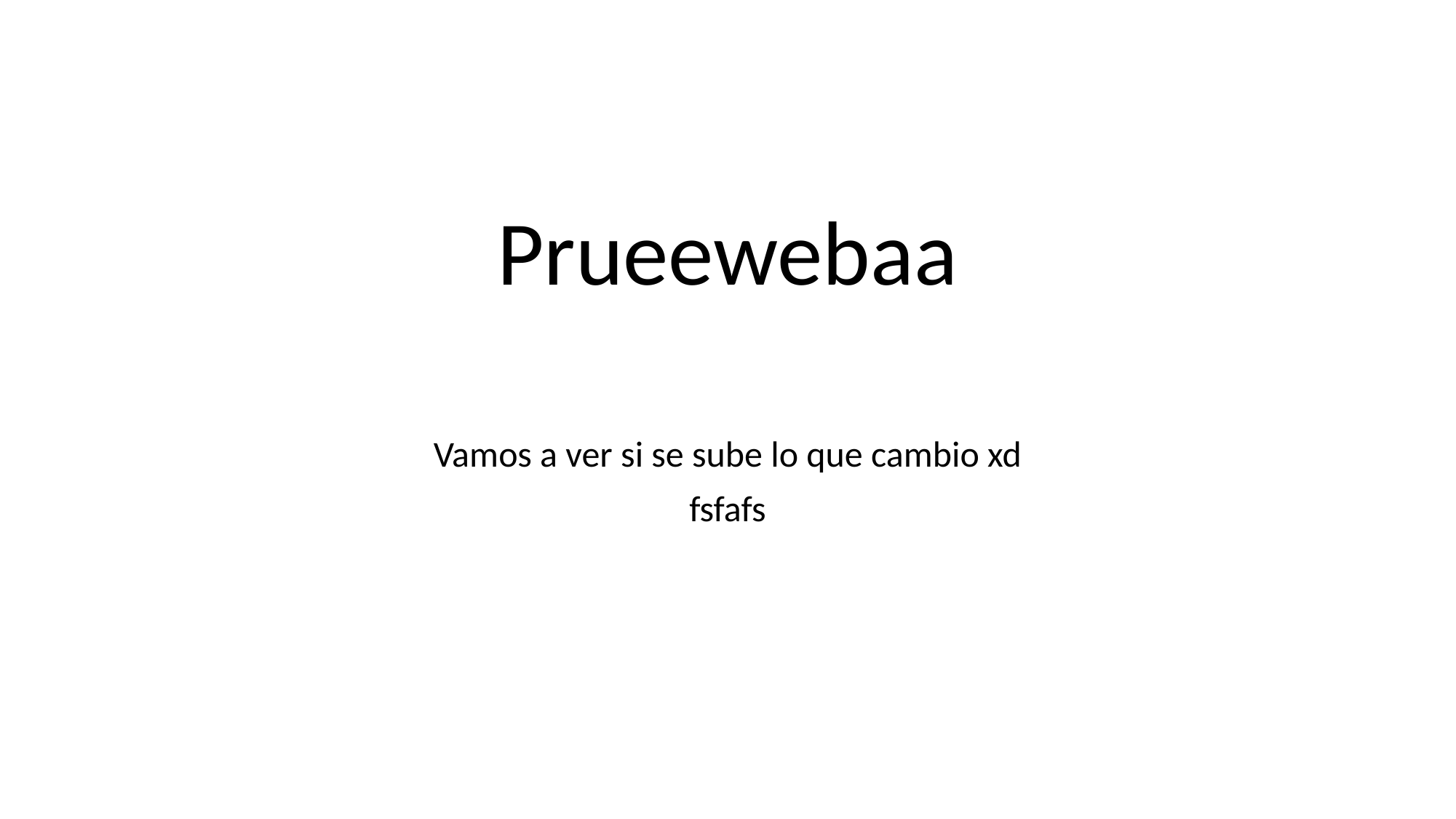

# Prueewebaa
Vamos a ver si se sube lo que cambio xd
fsfafs